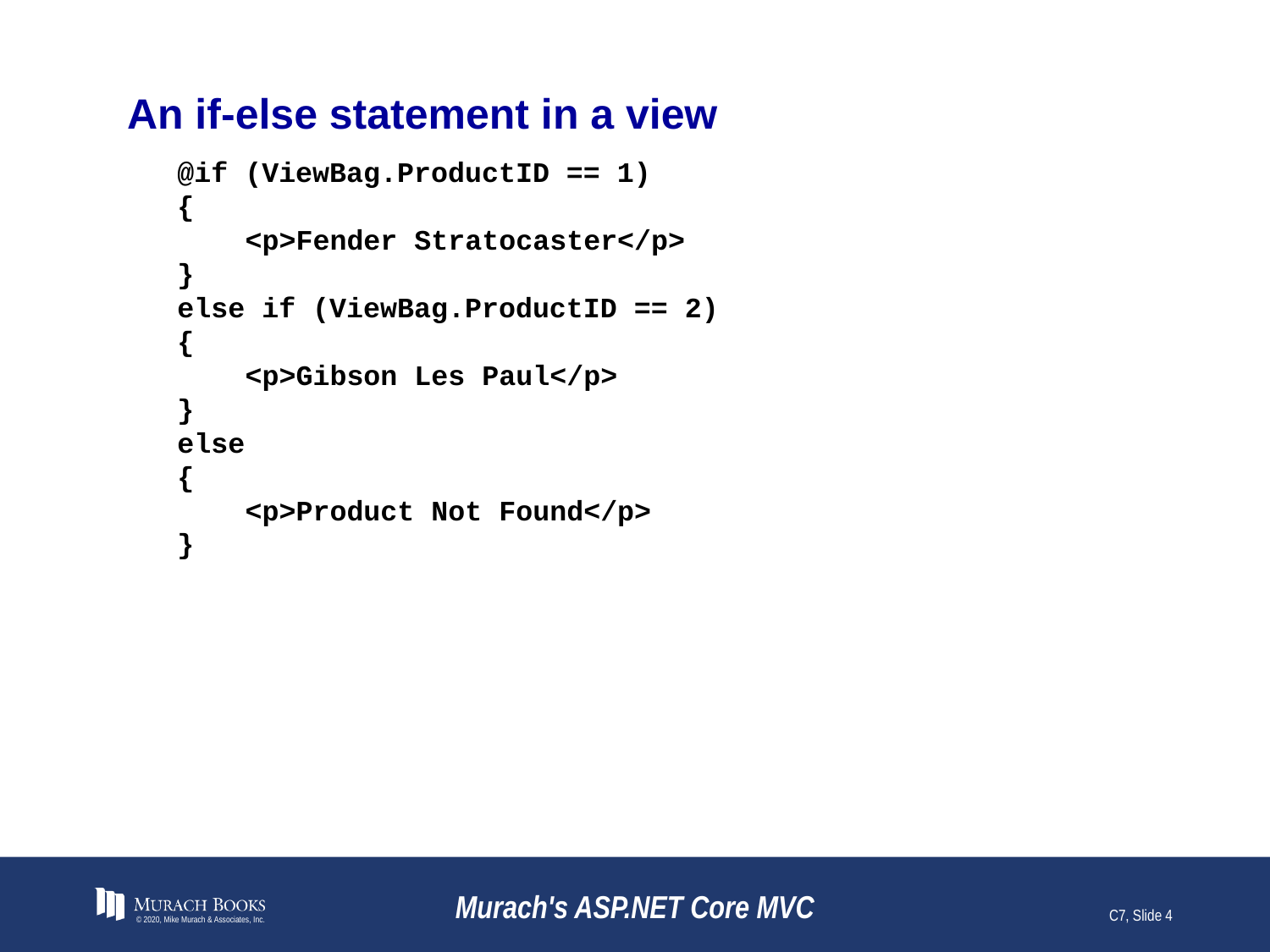

# An if-else statement in a view
@if (ViewBag.ProductID == 1)
{
    <p>Fender Stratocaster</p>
}
else if (ViewBag.ProductID == 2)
{
    <p>Gibson Les Paul</p>
}
else
{
    <p>Product Not Found</p>
}

© 2020, Mike Murach & Associates, Inc.
Murach's ASP.NET Core MVC

C7, Slide 4